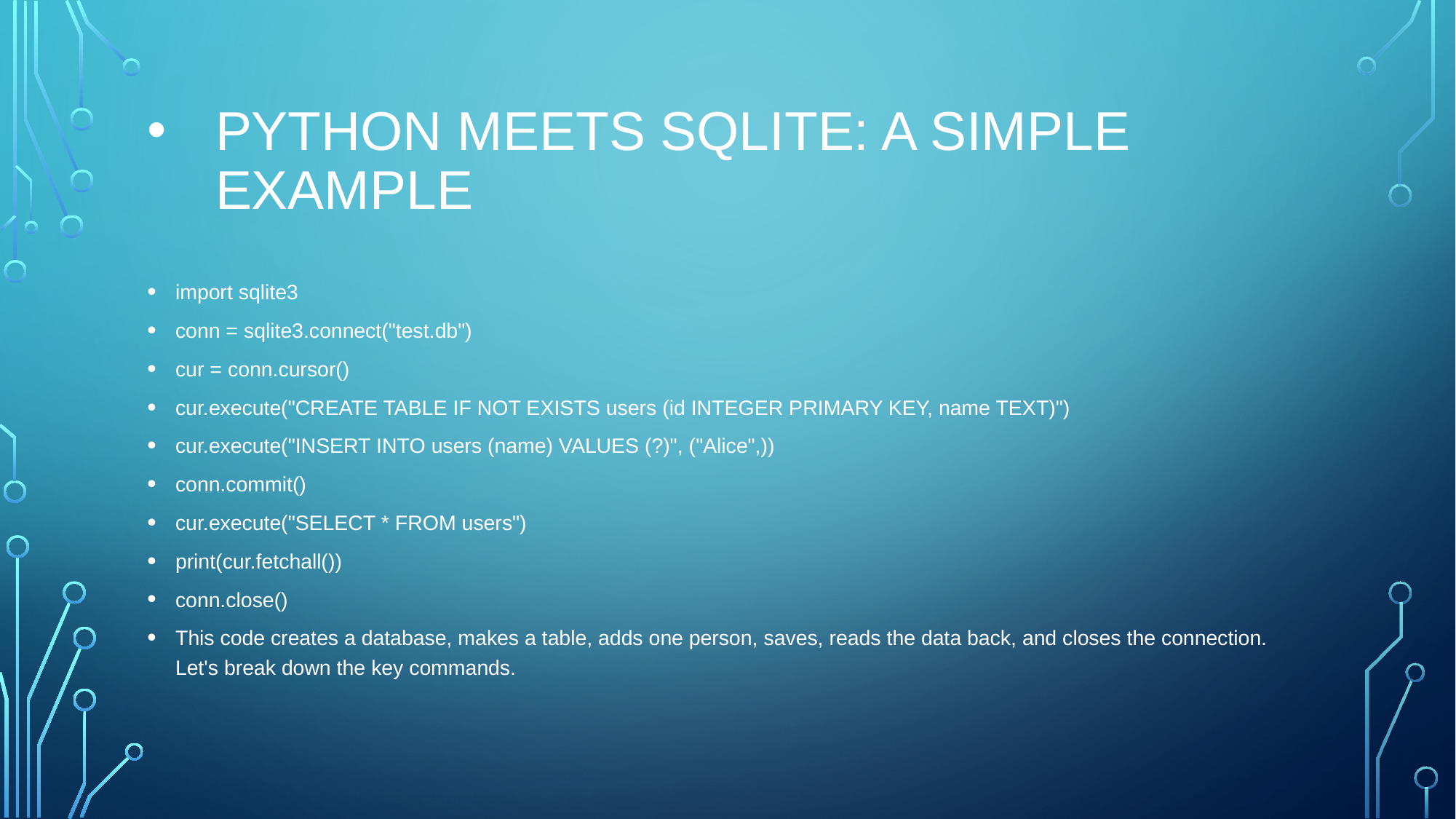

# Python Meets SQLite: A Simple Example
import sqlite3
conn = sqlite3.connect("test.db")
cur = conn.cursor()
cur.execute("CREATE TABLE IF NOT EXISTS users (id INTEGER PRIMARY KEY, name TEXT)")
cur.execute("INSERT INTO users (name) VALUES (?)", ("Alice",))
conn.commit()
cur.execute("SELECT * FROM users")
print(cur.fetchall())
conn.close()
This code creates a database, makes a table, adds one person, saves, reads the data back, and closes the connection. Let's break down the key commands.